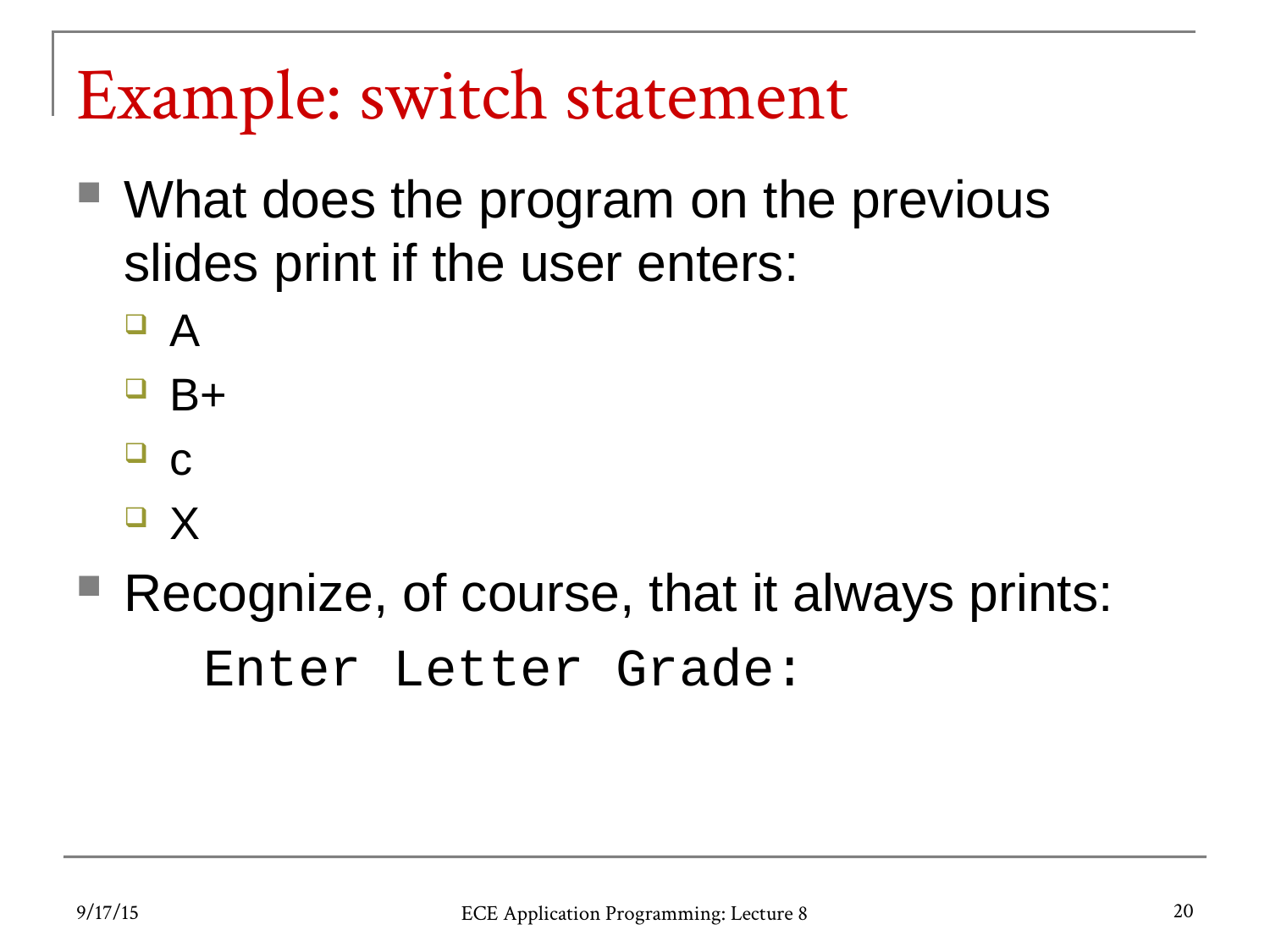

# Example: switch statement
What does the program on the previous slides print if the user enters:
A
B+
c
X
Recognize, of course, that it always prints:
	Enter Letter Grade:

9/17/15
20
ECE Application Programming: Lecture 8